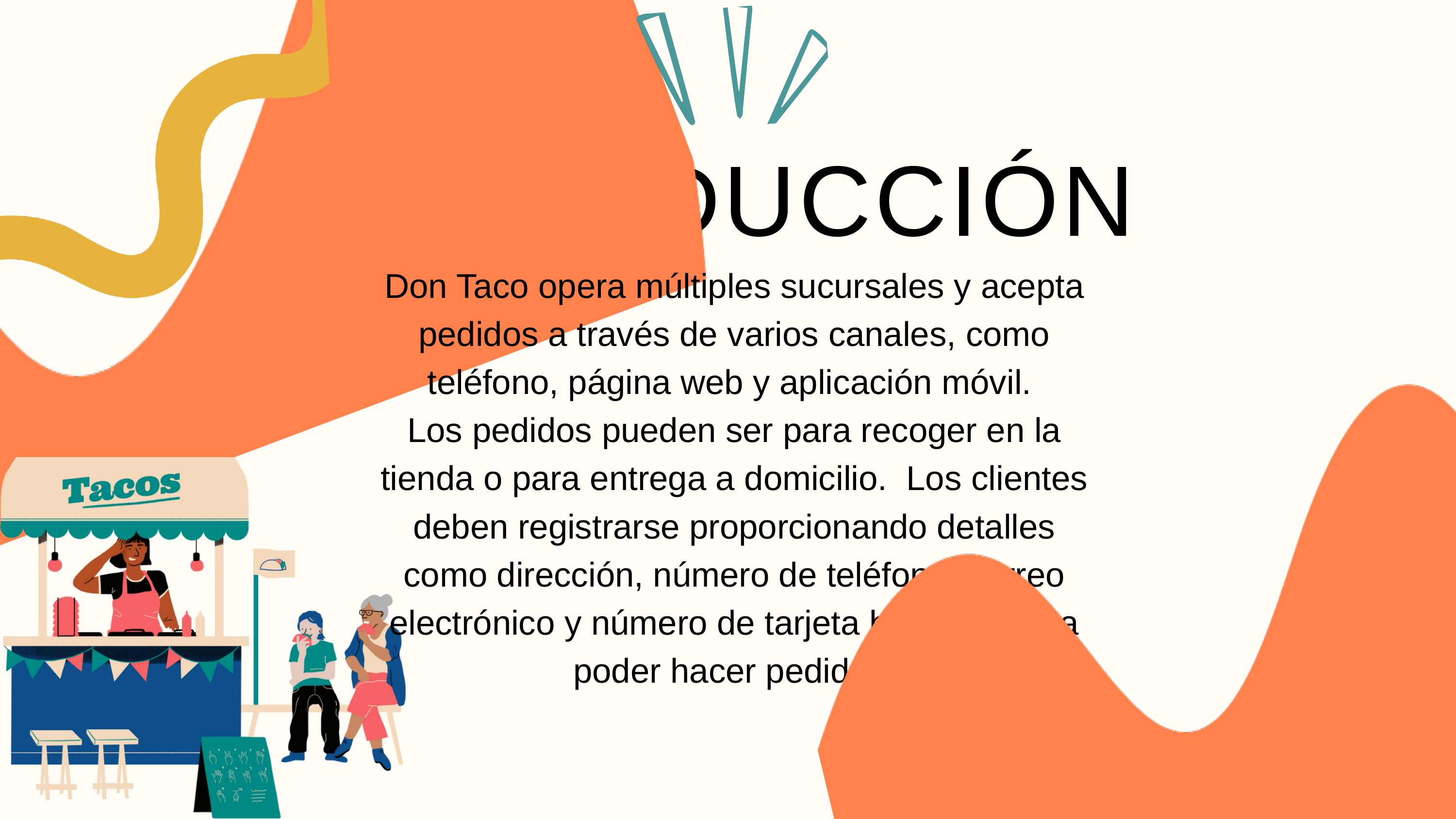

INTRODUCCIÓN
Don Taco opera múltiples sucursales y acepta pedidos a través de varios canales, como teléfono, página web y aplicación móvil.
Los pedidos pueden ser para recoger en la tienda o para entrega a domicilio.  Los clientes deben registrarse proporcionando detalles como dirección, número de teléfono, correo electrónico y número de tarjeta bancaria para poder hacer pedidos.